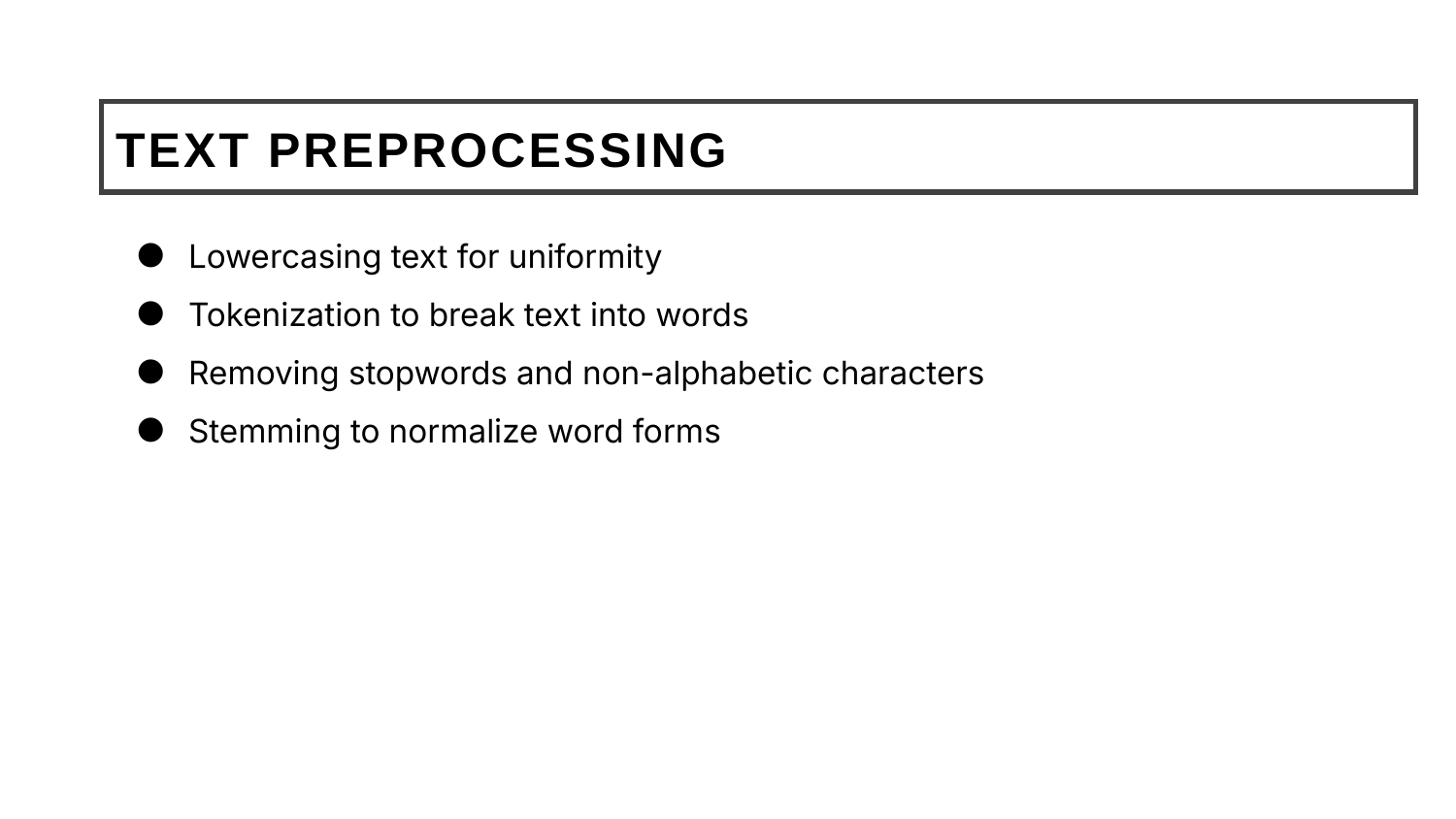

# Text Preprocessing
Lowercasing text for uniformity
Tokenization to break text into words
Removing stopwords and non-alphabetic characters
Stemming to normalize word forms